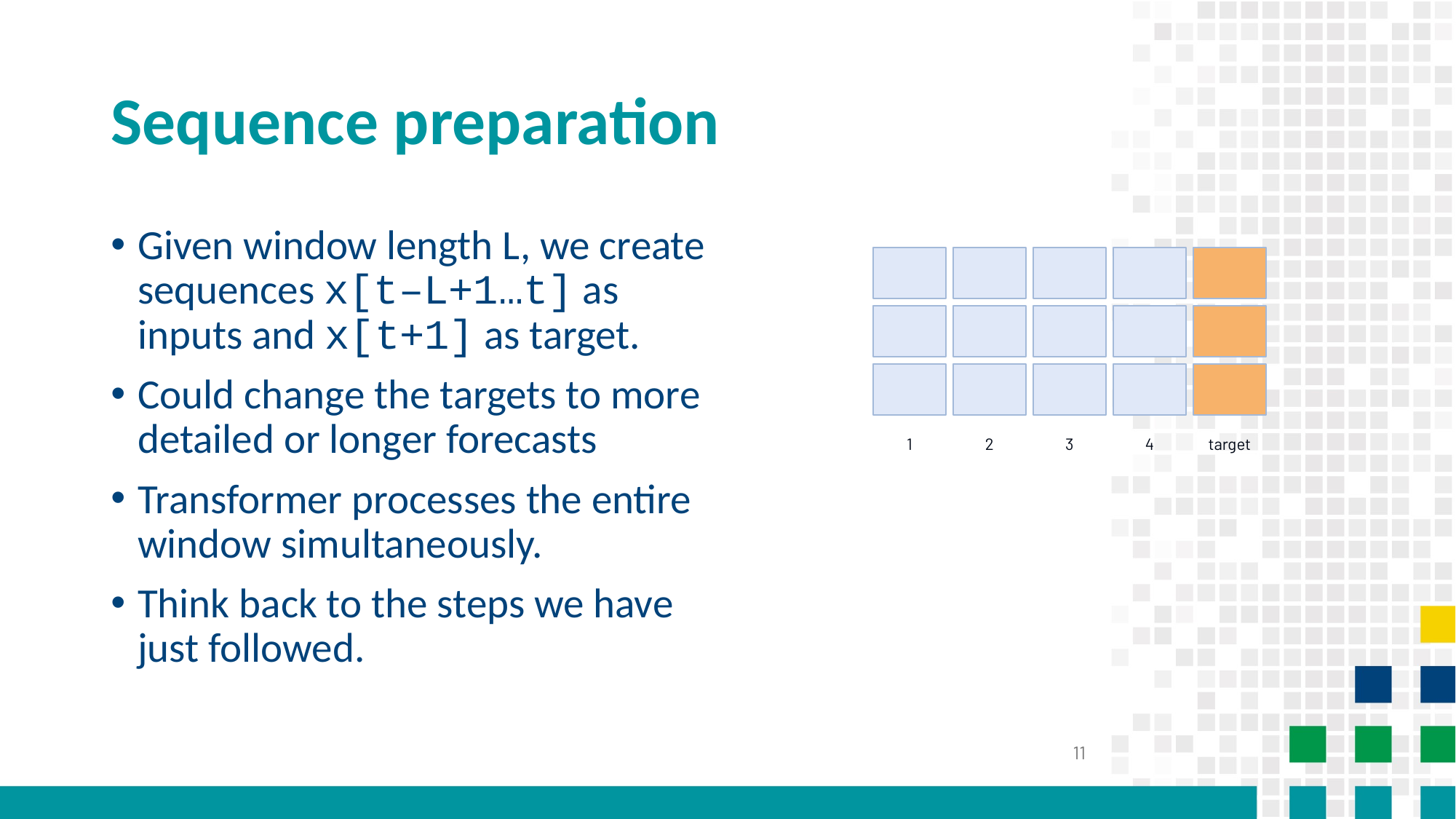

# Sequence preparation
Given window length L, we create sequences x[t–L+1…t] as inputs and x[t+1] as target.
Could change the targets to more detailed or longer forecasts
Transformer processes the entire window simultaneously.
Think back to the steps we have just followed.

1
2
3
4
target
11